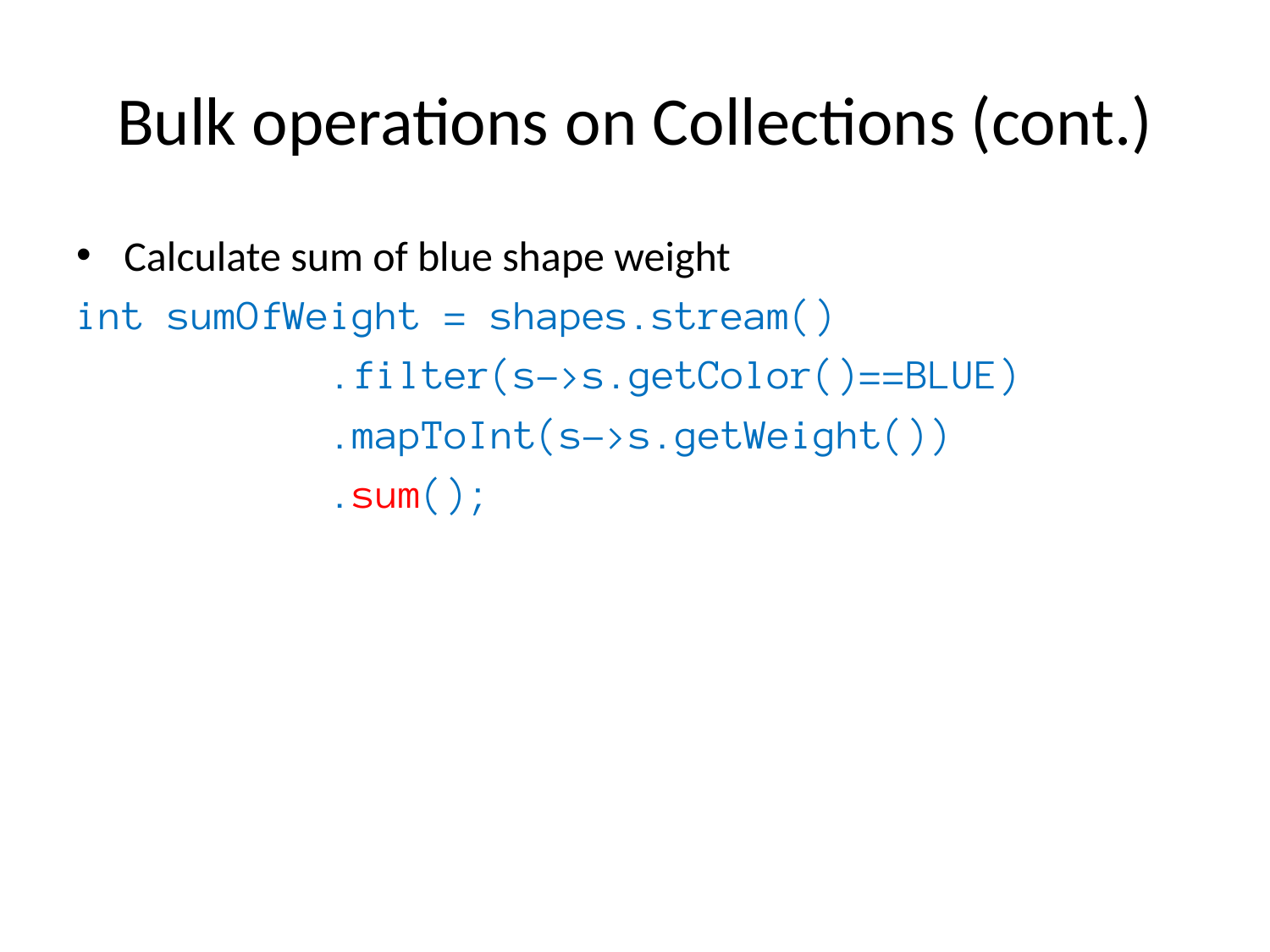

# Bulk operations on Collections (cont.)
Calculate sum of blue shape weight
int sumOfWeight = shapes.stream()
           .filter(s->s.getColor()==BLUE)
           .mapToInt(s->s.getWeight())
           .sum();